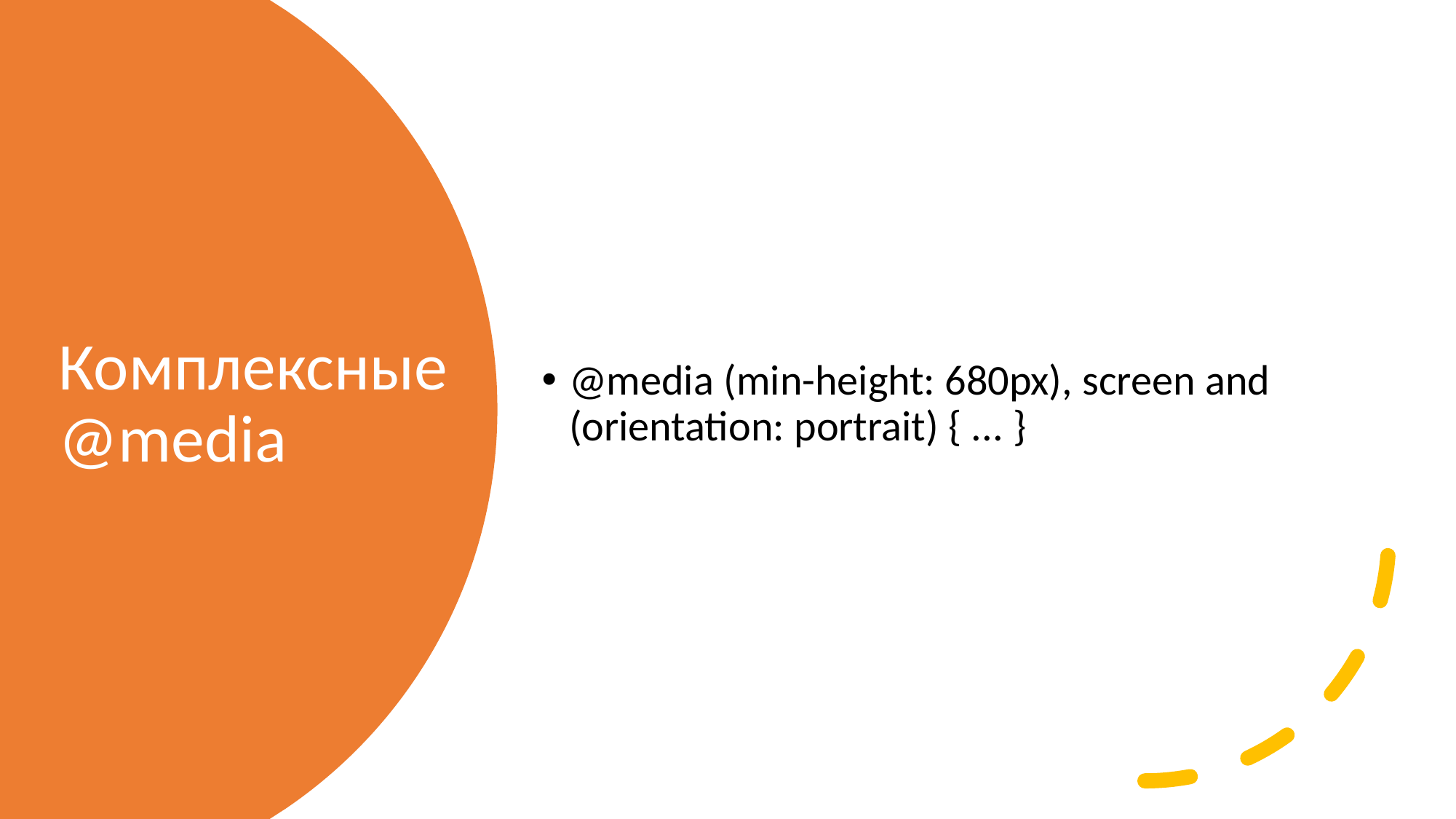

@media (min-height: 680px), screen and (orientation: portrait) { ... }
# Комплексные @media